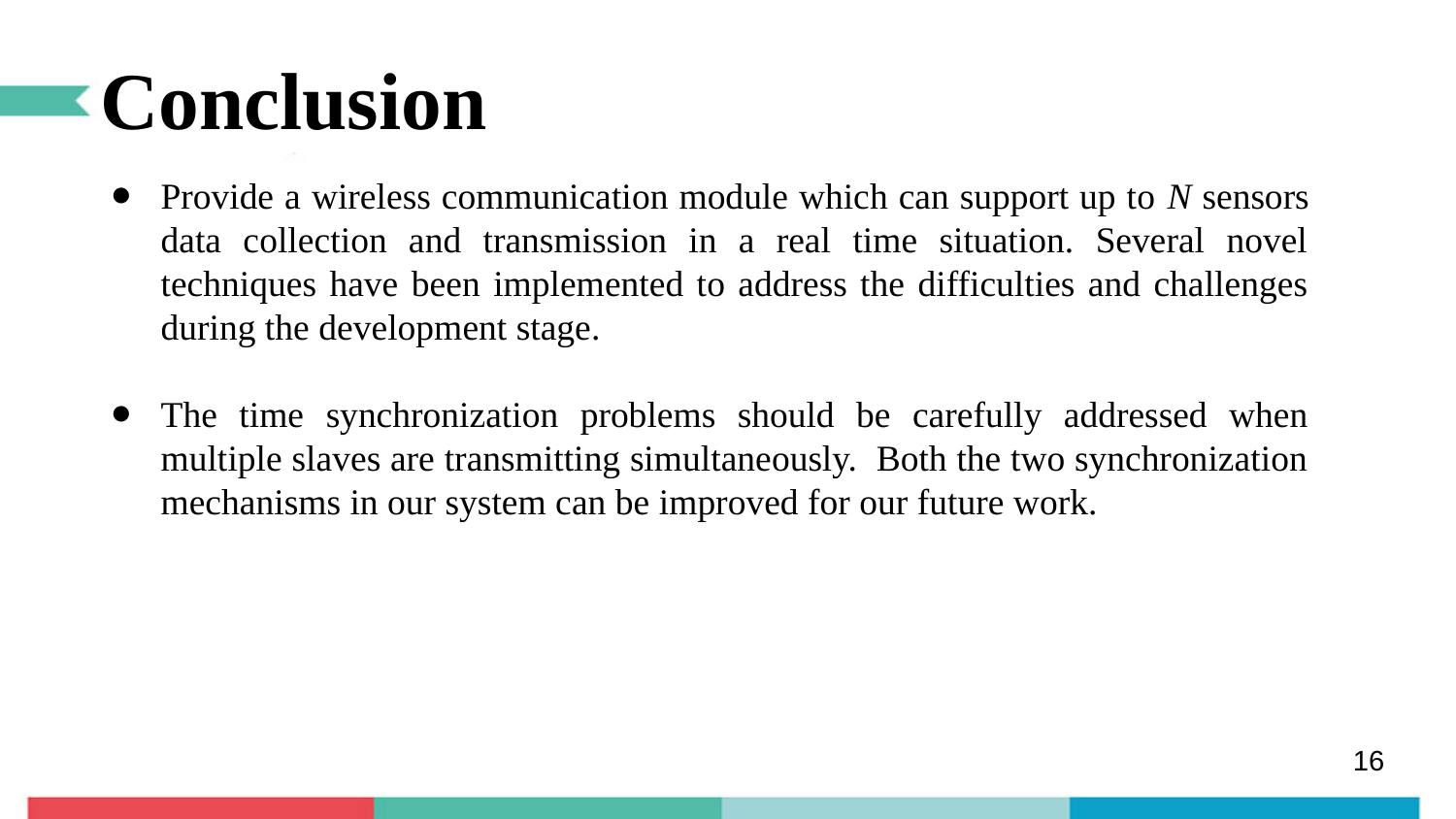

# Conclusion
Provide a wireless communication module which can support up to N sensors data collection and transmission in a real time situation. Several novel techniques have been implemented to address the difficulties and challenges during the development stage.

The time synchronization problems should be carefully addressed when multiple slaves are transmitting simultaneously.  Both the two synchronization mechanisms in our system can be improved for our future work.
16